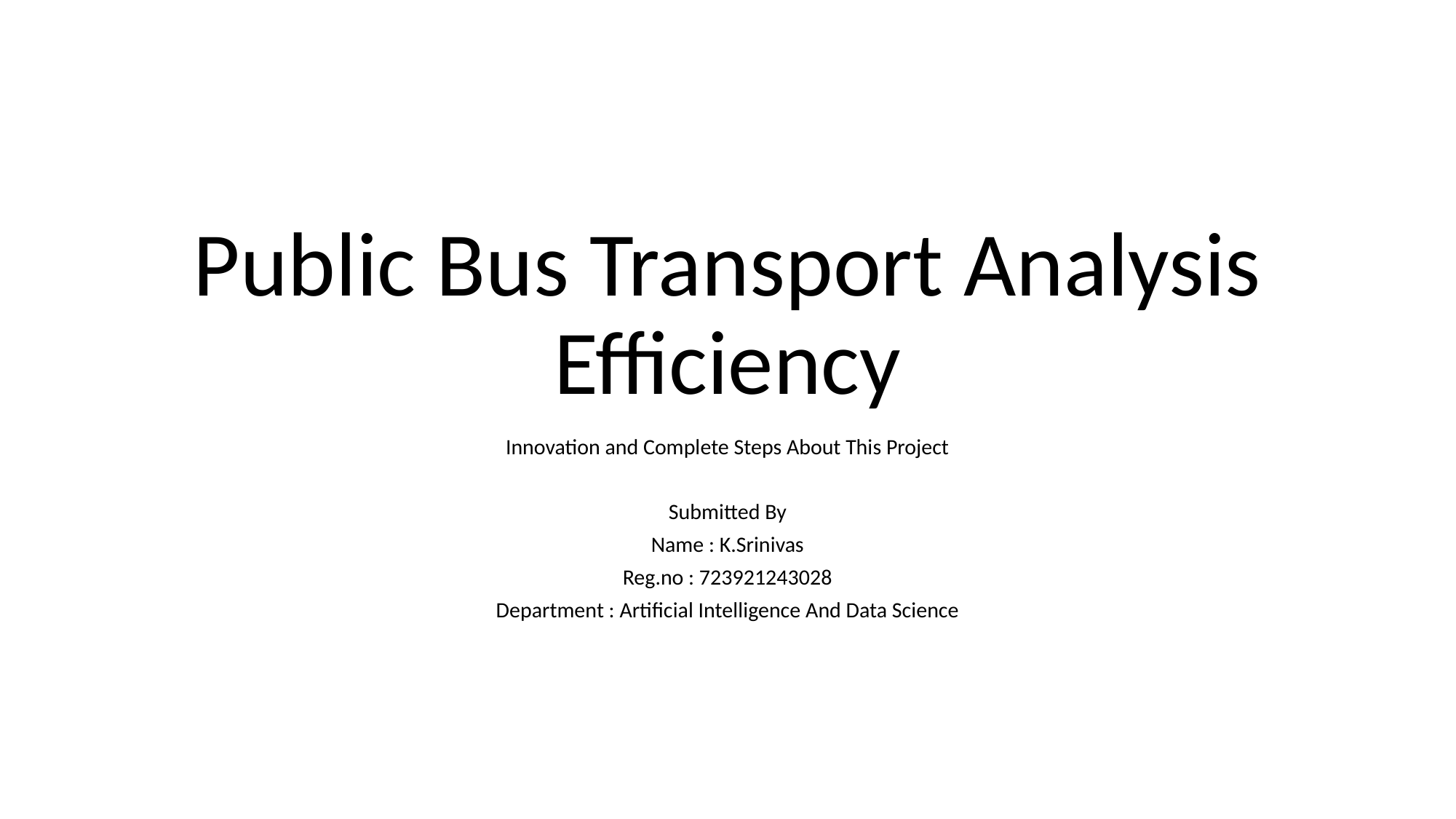

# Public Bus Transport Analysis Efficiency
Innovation and Complete Steps About This Project

Submitted By
Name : K.Srinivas
Reg.no : 723921243028
Department : Artificial Intelligence And Data Science